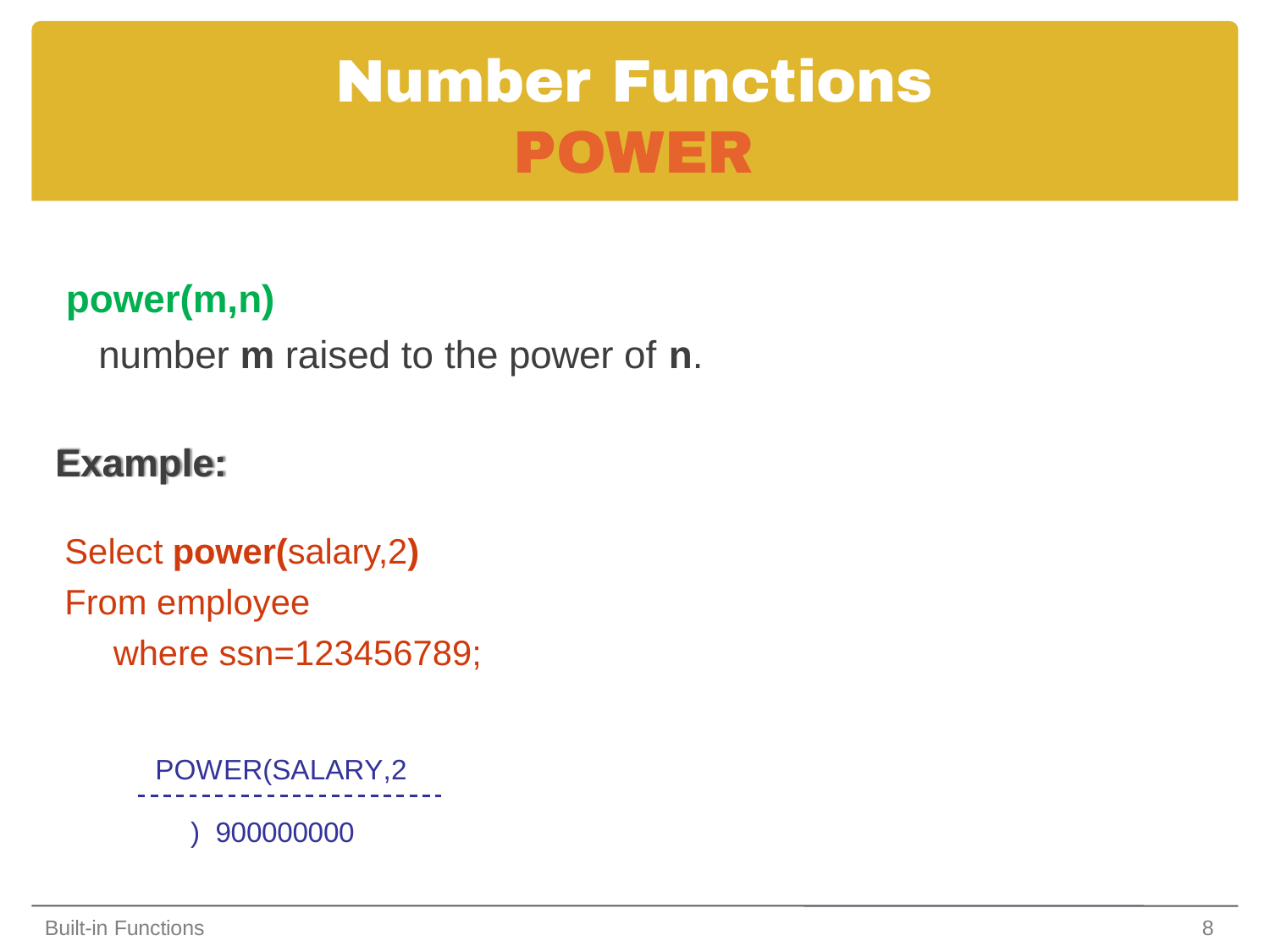

# Number Functions  POWER
power(m,n)
number m raised to the power of n.

Example:

Select power(salary,2)
From employee
where ssn=123456789;

POWER(SALARY,2)  900000000

Built-in Functions
8